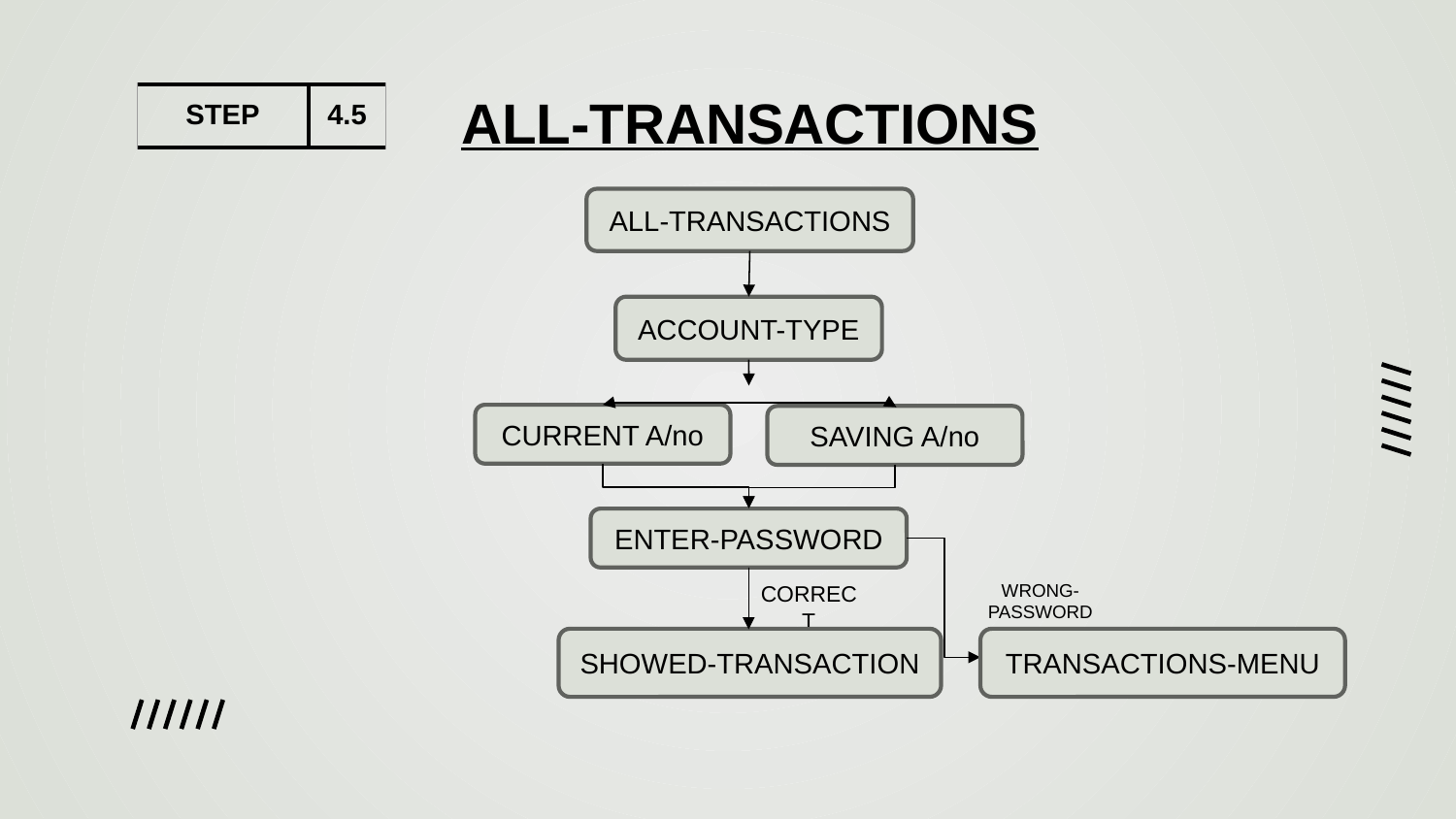

ALL-TRANSACTIONS
| STEP | 4.5 |
| --- | --- |
ALL-TRANSACTIONS
ACCOUNT-TYPE
CURRENT A/no
SAVING A/no
ENTER-PASSWORD
WRONG-PASSWORD
CORRECT
SHOWED-TRANSACTION
TRANSACTIONS-MENU